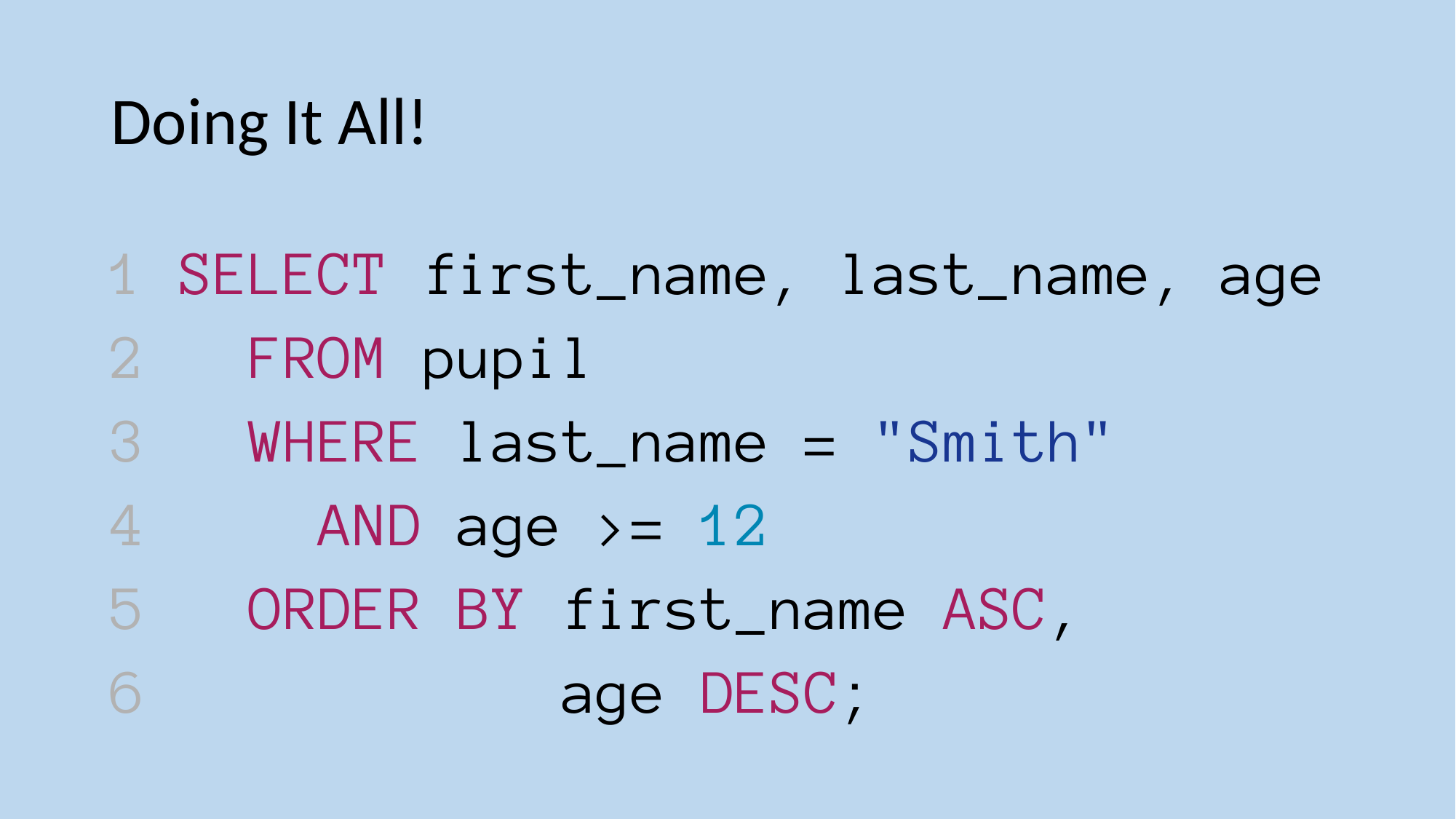

# Doing It All!
1 SELECT first_name, last_name, age
2   FROM pupil
3   WHERE last_name = "Smith"
4     AND age >= 12
5   ORDER BY first_name ASC,
6            age DESC;